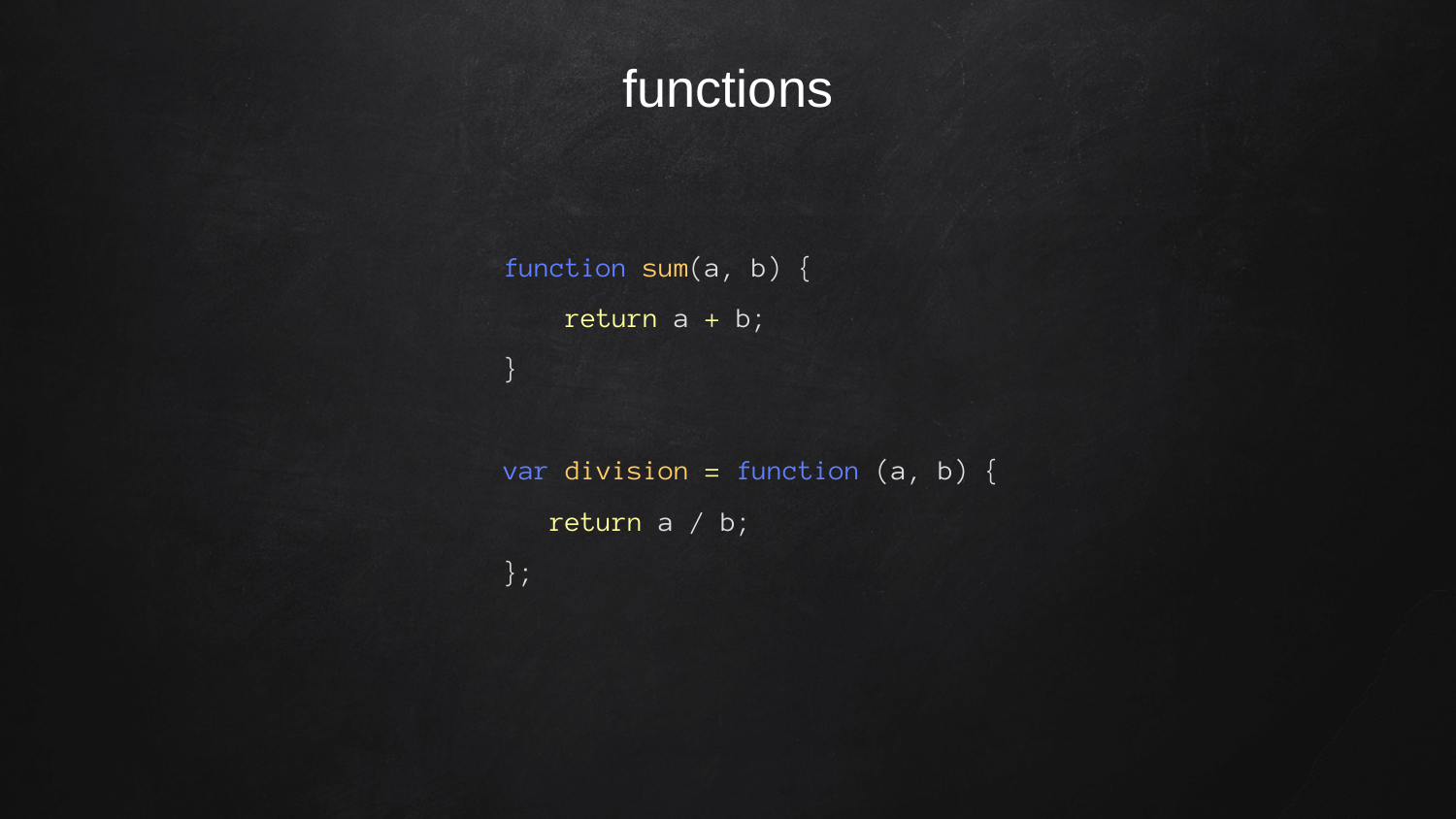

# functions
function sum(a, b) {
    return a + b;
}
var division = function (a, b) {
   return a / b;
};